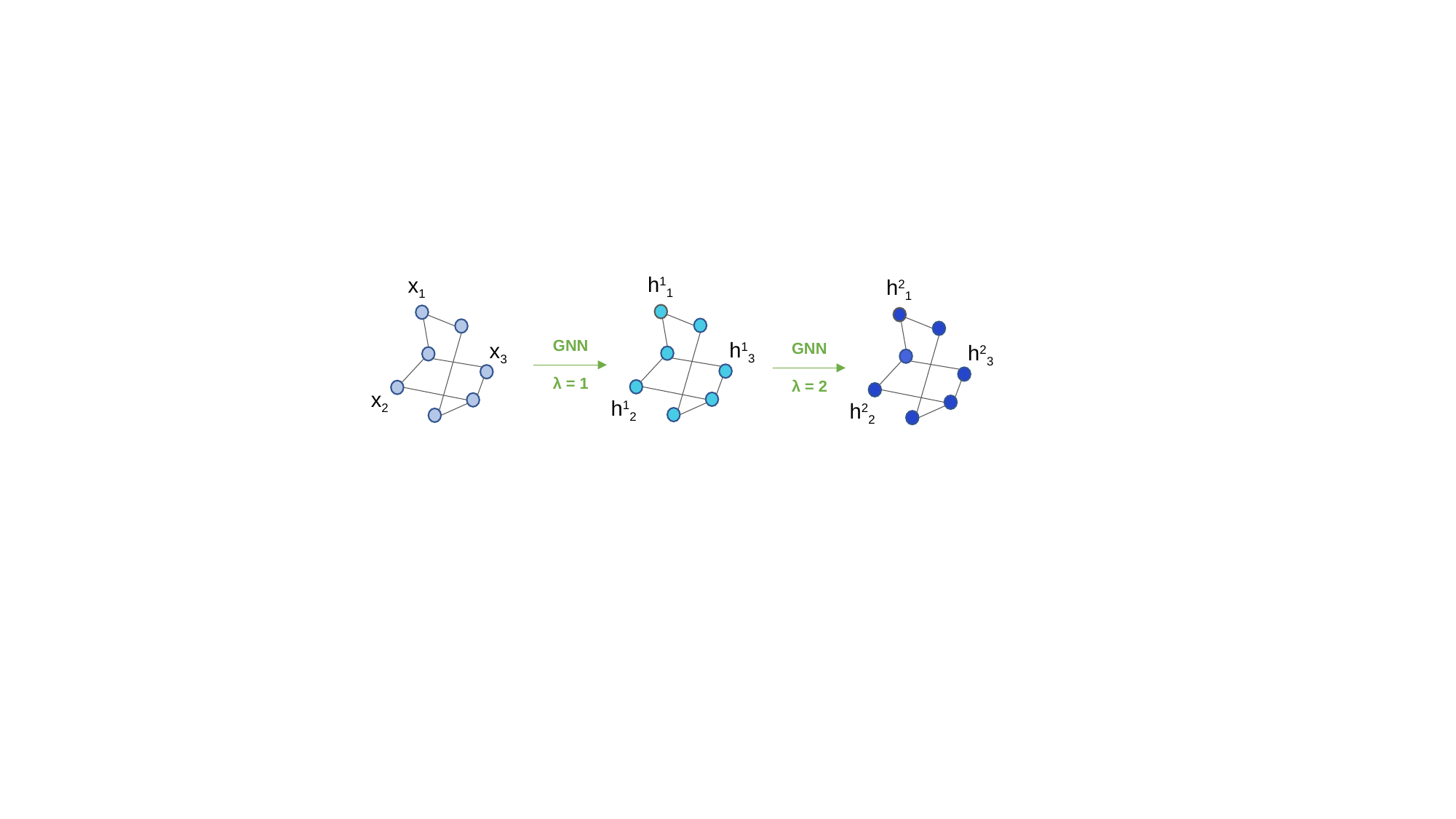

h11
x1
h21

GNN

λ = 1
h13
x3
GNN

λ = 2
h23

x2

h12

h22